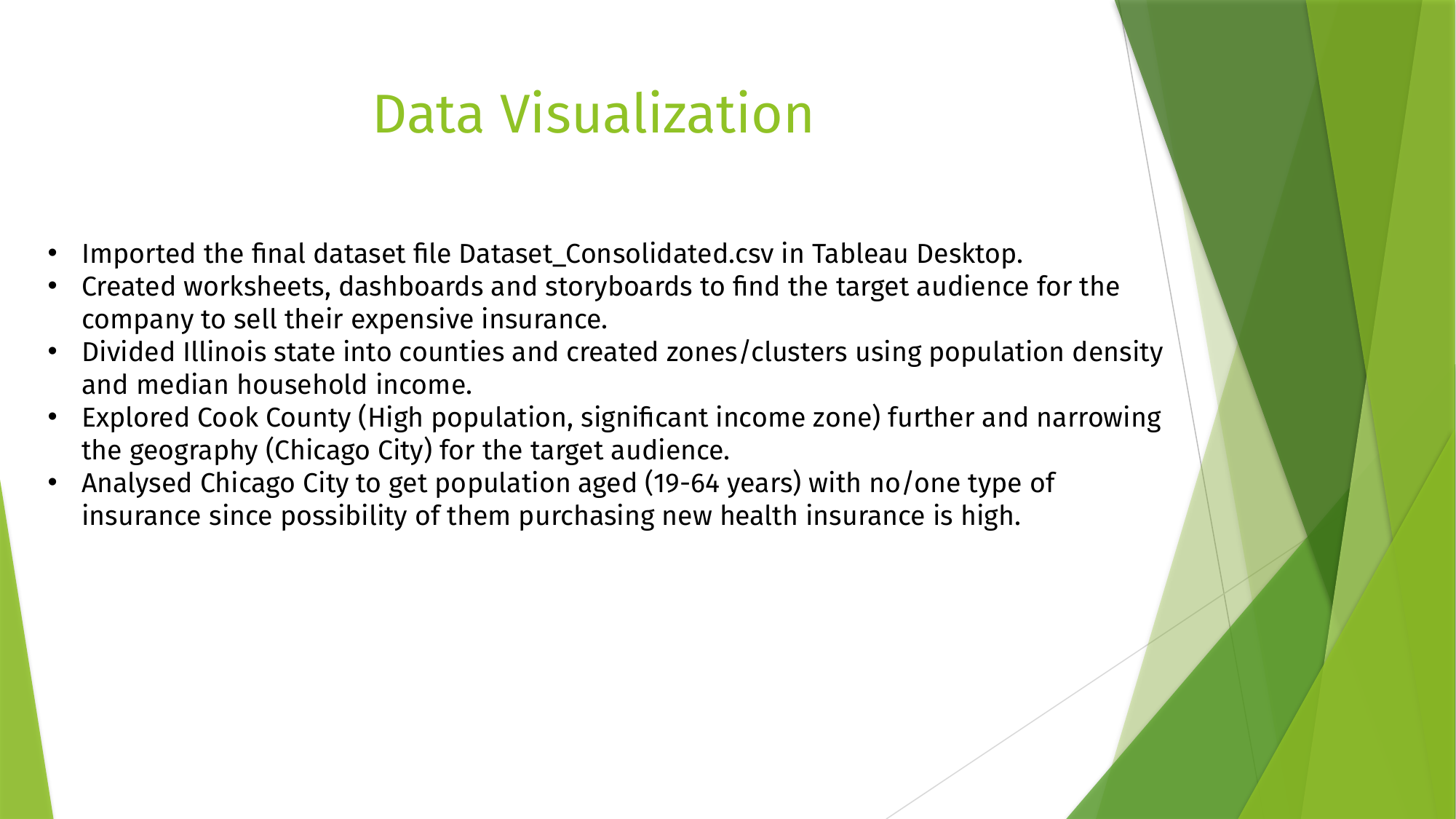

# Data Visualization
Imported the final dataset file Dataset_Consolidated.csv in Tableau Desktop.
Created worksheets, dashboards and storyboards to find the target audience for the company to sell their expensive insurance.
Divided Illinois state into counties and created zones/clusters using population density and median household income.
Explored Cook County (High population, significant income zone) further and narrowing the geography (Chicago City) for the target audience.
Analysed Chicago City to get population aged (19-64 years) with no/one type of insurance since possibility of them purchasing new health insurance is high.